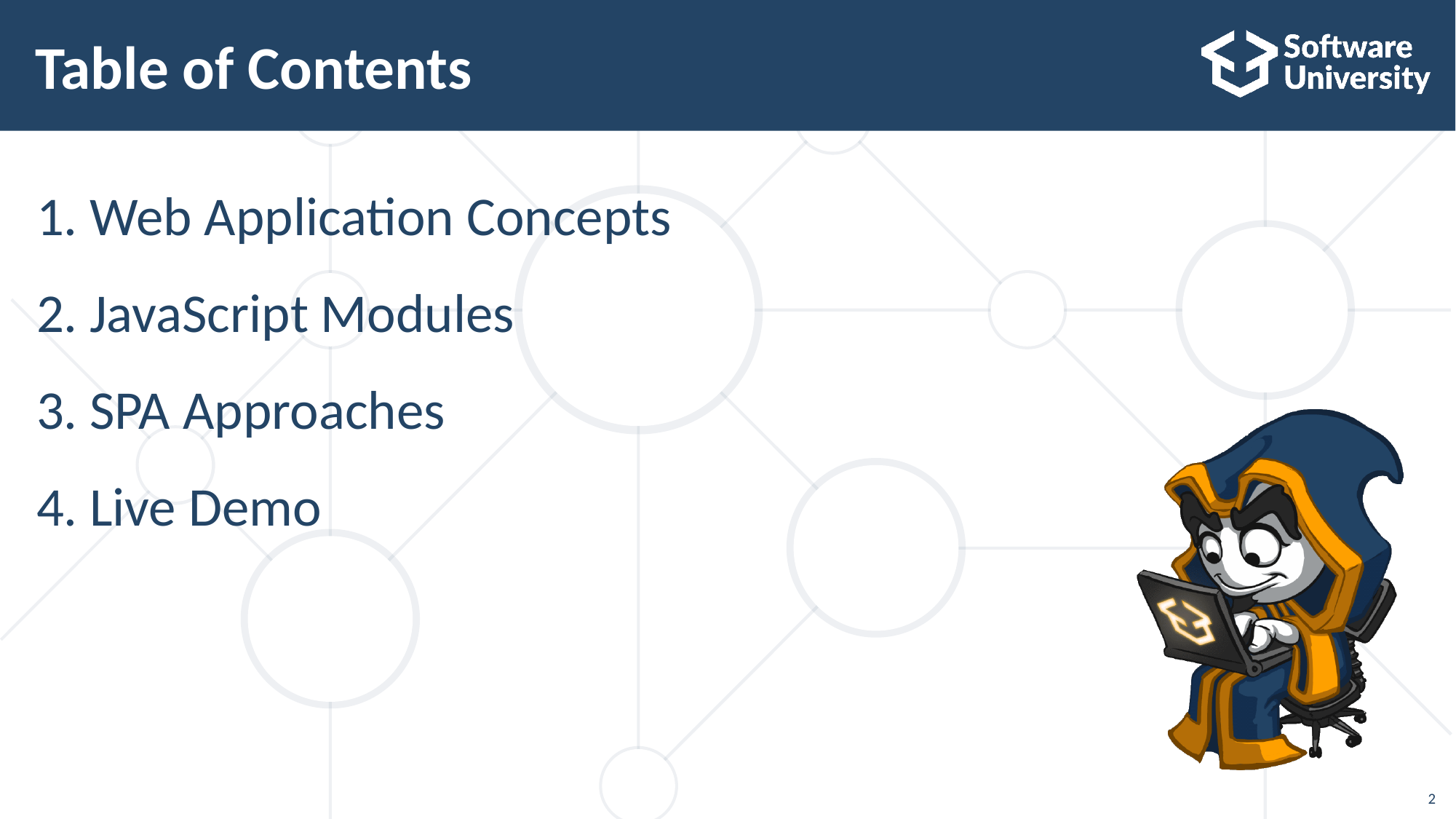

# Table of Contents
Web Application Concepts
JavaScript Modules
SPA Approaches
Live Demo
2